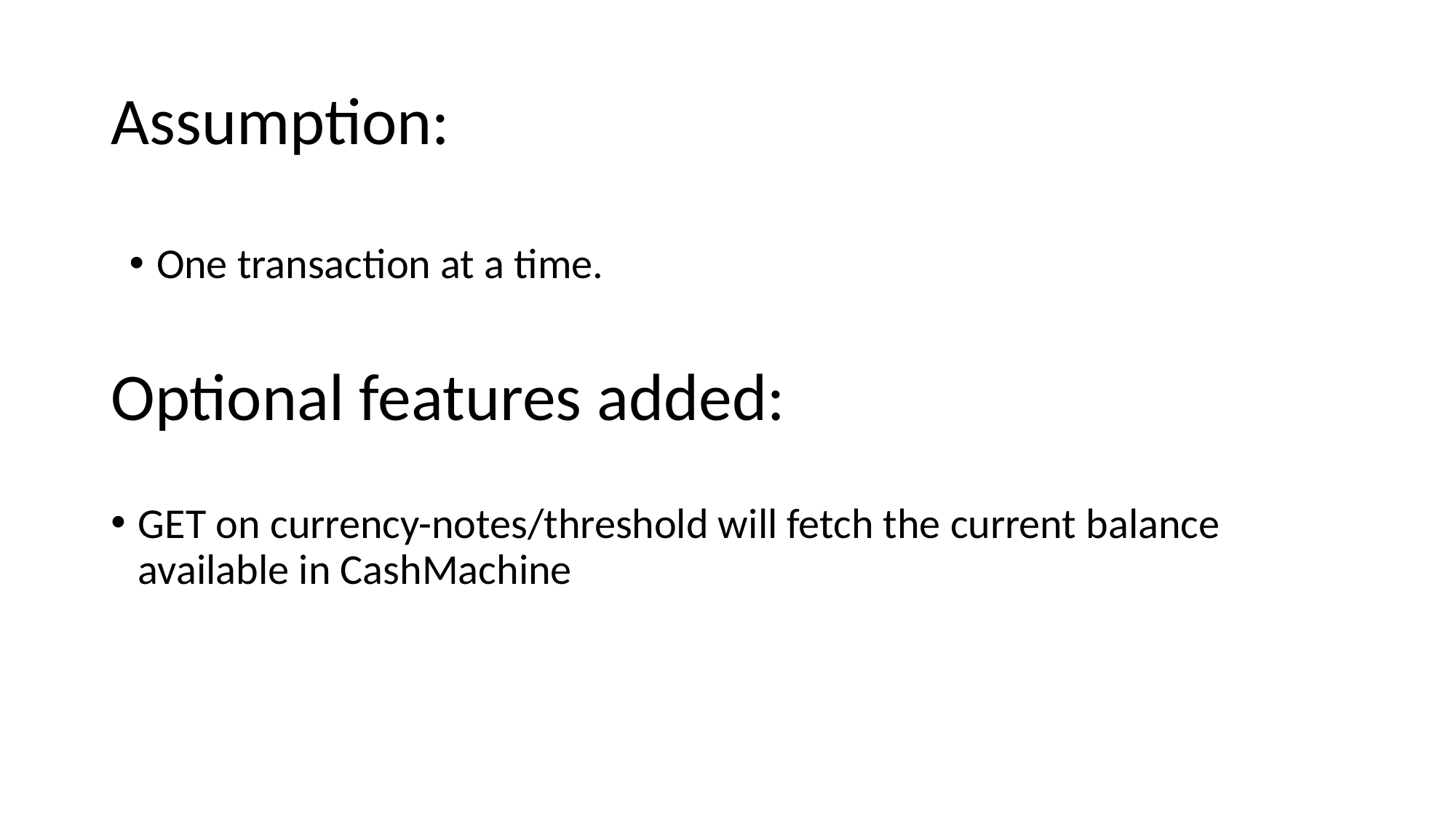

# Assumption:
One transaction at a time.
Optional features added:
GET on currency-notes/threshold will fetch the current balance available in CashMachine